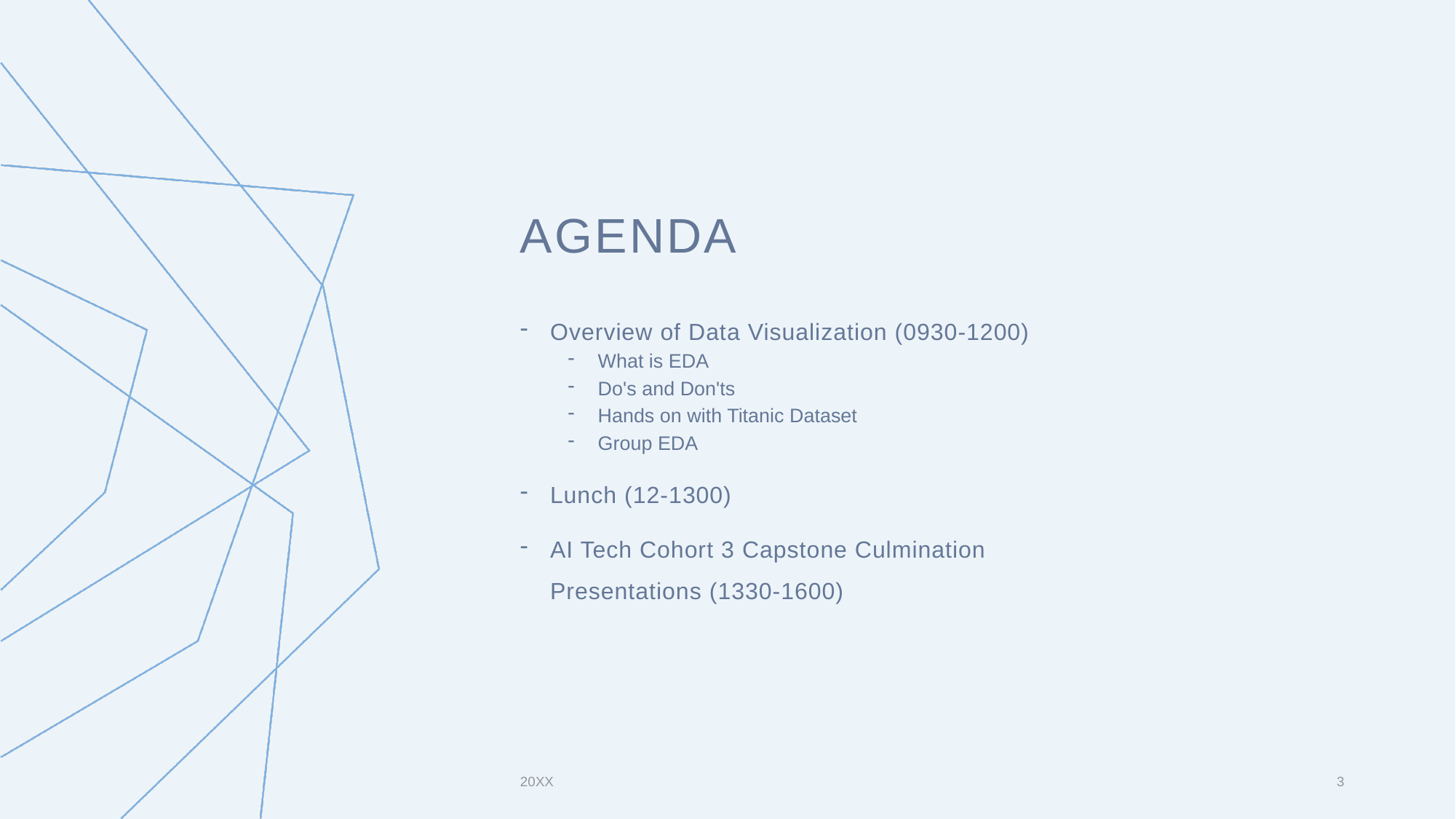

# Agenda
Overview of Data Visualization (0930-1200)
What is EDA
Do's and Don'ts
Hands on with Titanic Dataset
Group EDA
Lunch (12-1300)
AI Tech Cohort 3 Capstone Culmination Presentations (1330-1600)
20XX
3